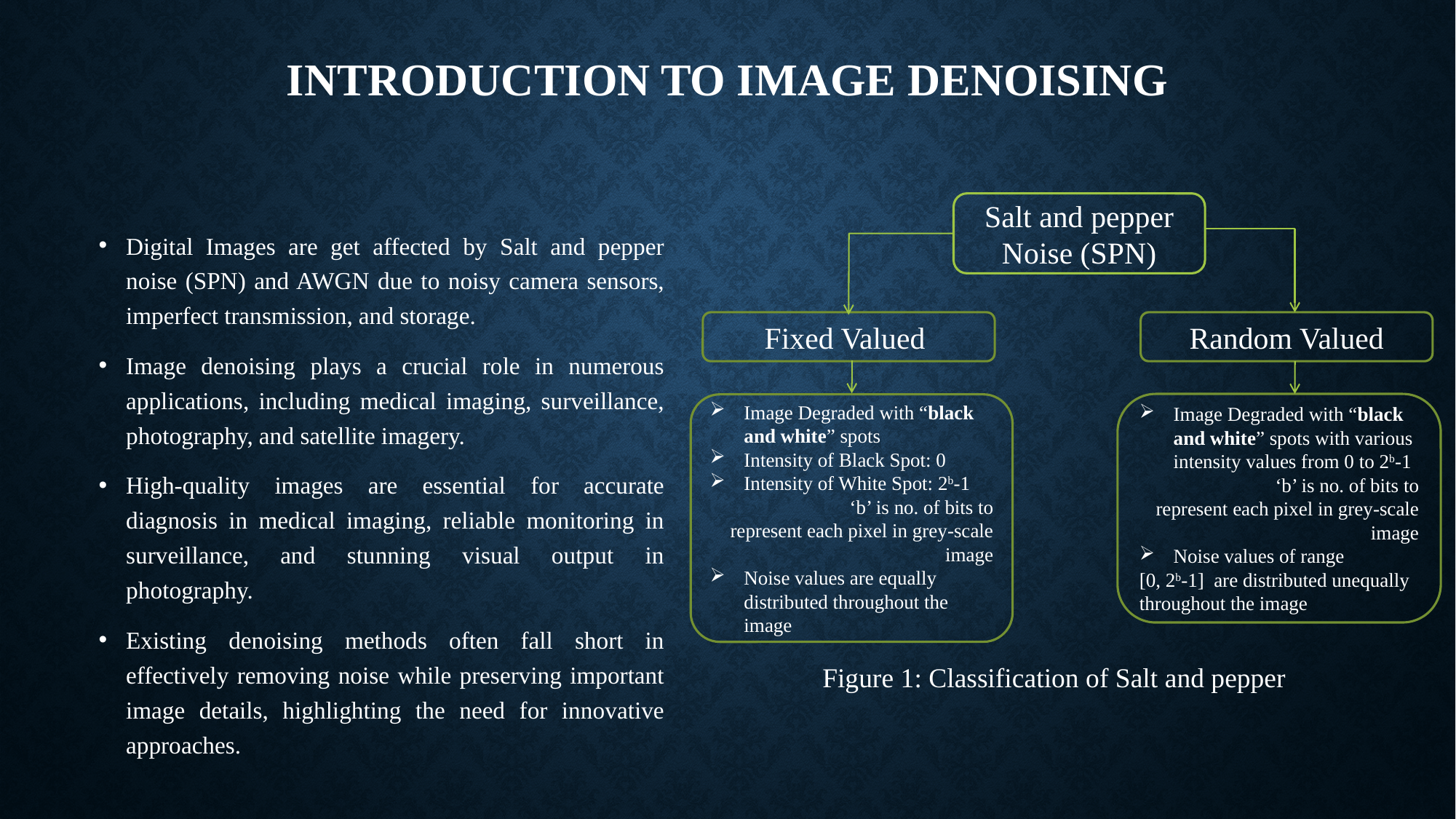

# introduction to image denoising
Salt and pepper Noise (SPN)
Fixed Valued
Random Valued

Image Degraded with “black and white” spots with various intensity values from 0 to 2b-1
	‘b’ is no. of bits to represent each pixel in grey-scale image
Noise values of range
[0, 2b-1]  are distributed unequally throughout the image

Image Degraded with “black and white” spots
Intensity of Black Spot: 0
Intensity of White Spot: 2b-1
	‘b’ is no. of bits to represent each pixel in grey-scale image
Noise values are equally distributed throughout the image

Digital Images are get affected by Salt and pepper noise (SPN) and AWGN due to noisy camera sensors, imperfect transmission, and storage.
Image denoising plays a crucial role in numerous applications, including medical imaging, surveillance, photography, and satellite imagery.
High-quality images are essential for accurate diagnosis in medical imaging, reliable monitoring in surveillance, and stunning visual output in photography.
Existing denoising methods often fall short in effectively removing noise while preserving important image details, highlighting the need for innovative approaches.
Figure 1: Classification of Salt and pepper